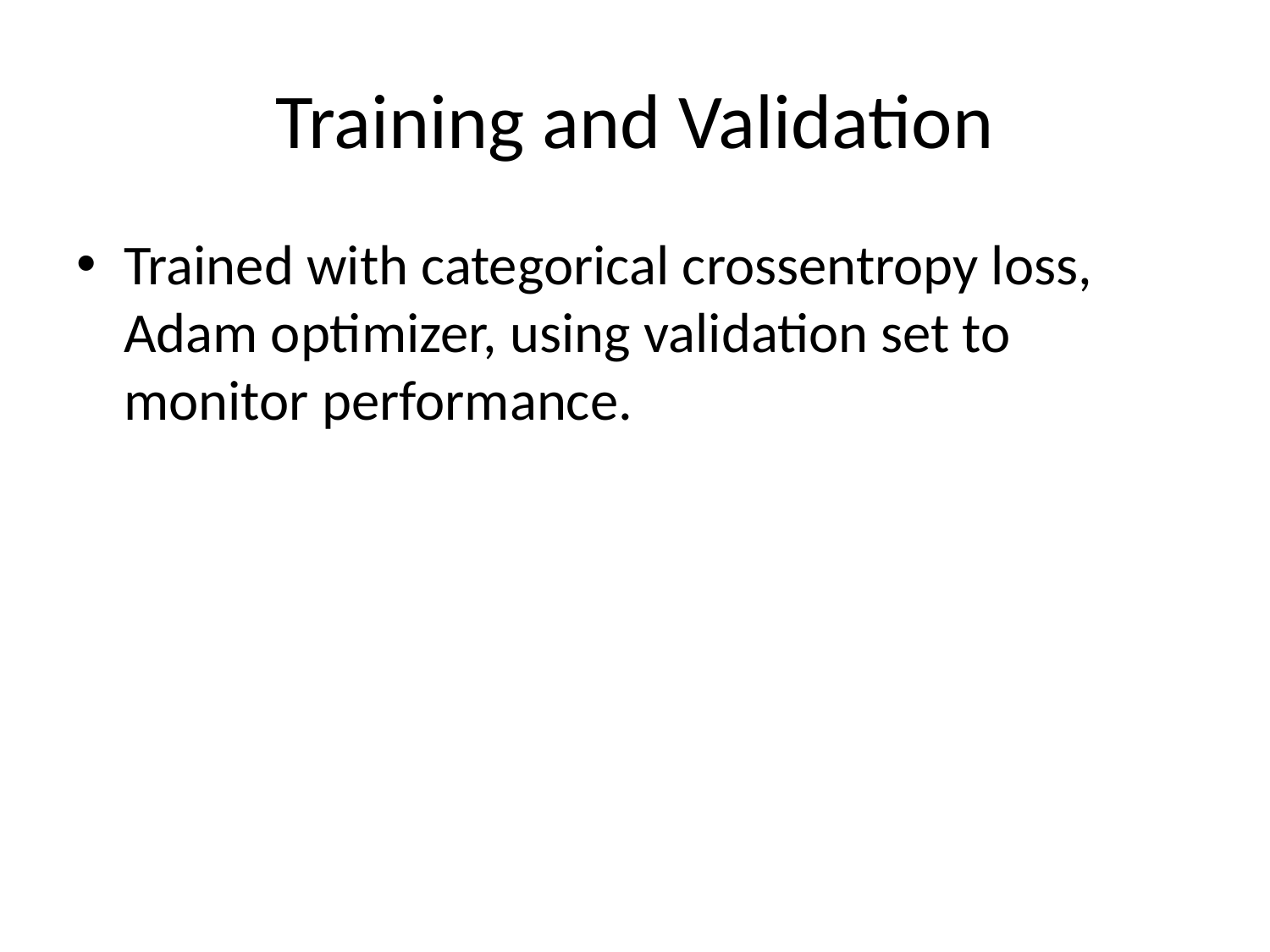

# Training and Validation
Trained with categorical crossentropy loss, Adam optimizer, using validation set to monitor performance.